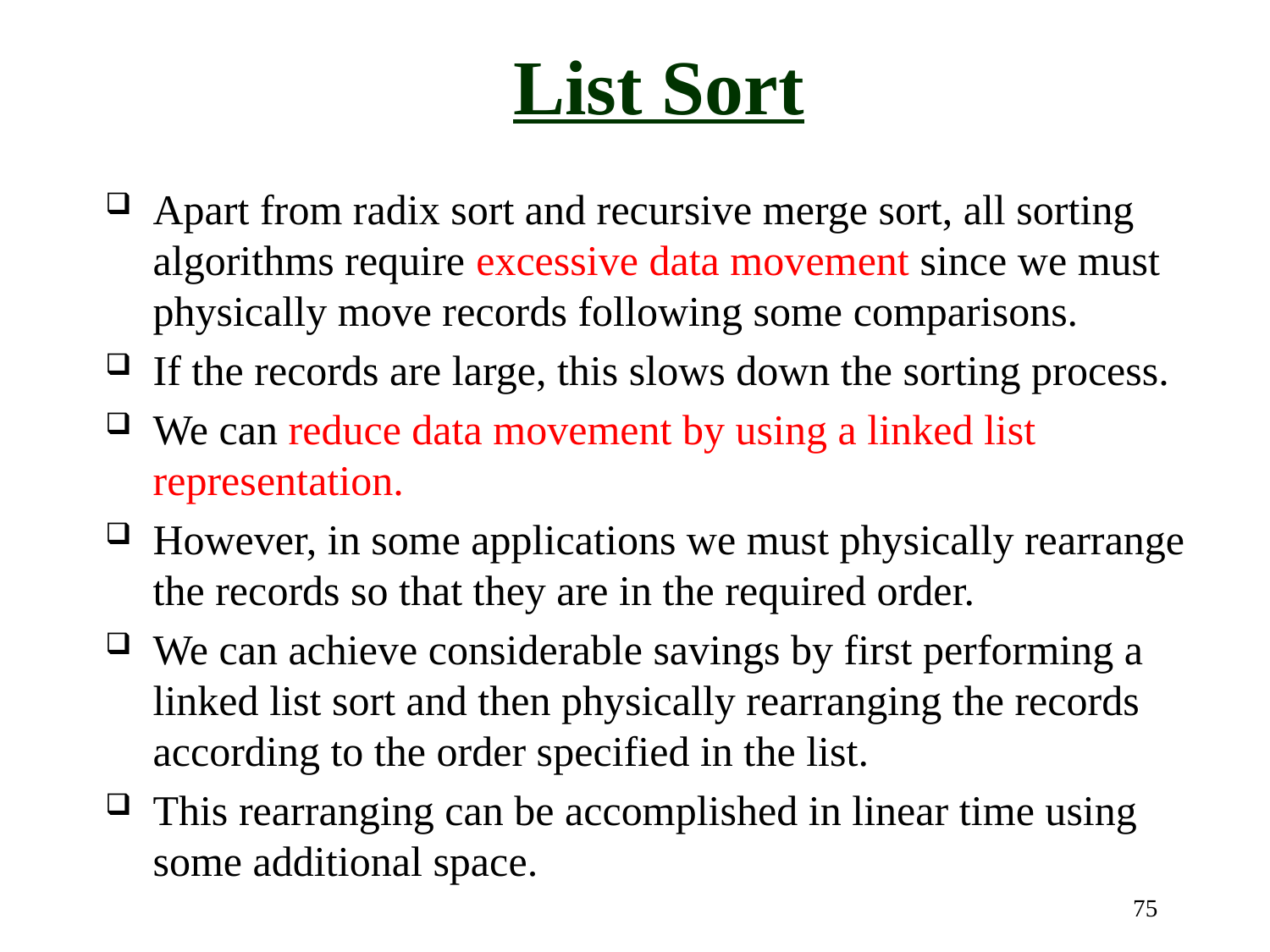

List Sort
Apart from radix sort and recursive merge sort, all sorting algorithms require excessive data movement since we must physically move records following some comparisons.
If the records are large, this slows down the sorting process.
We can reduce data movement by using a linked list representation.
However, in some applications we must physically rearrange the records so that they are in the required order.
We can achieve considerable savings by first performing a linked list sort and then physically rearranging the records according to the order specified in the list.
This rearranging can be accomplished in linear time using some additional space.
75